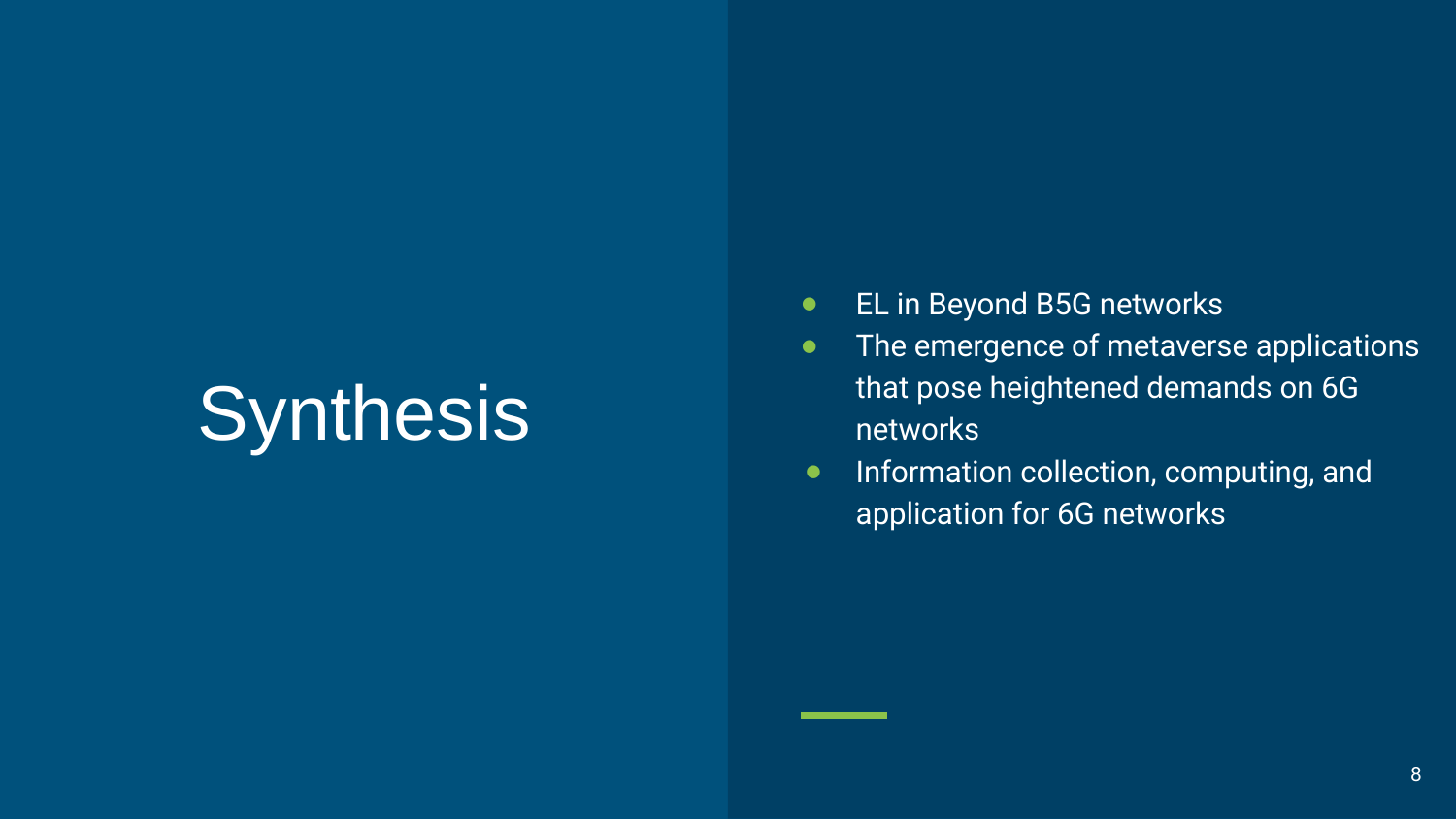

EL in Beyond B5G networks
The emergence of metaverse applications that pose heightened demands on 6G networks
Information collection, computing, and application for 6G networks

# Synthesis
8